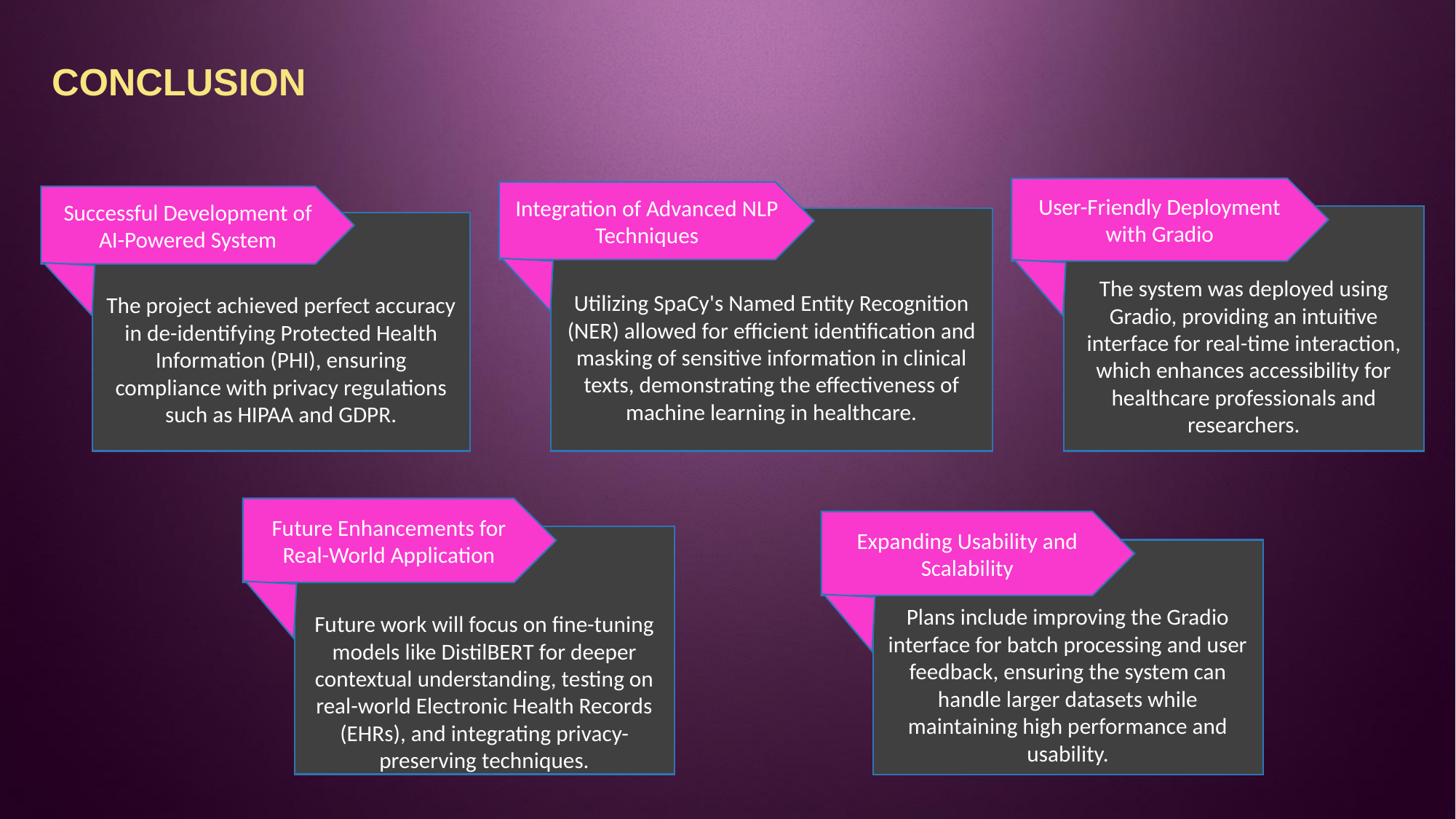

CONCLUSION

User-Friendly Deployment with Gradio

The system was deployed using Gradio, providing an intuitive interface for real-time interaction, which enhances accessibility for healthcare professionals and researchers.
Integration of Advanced NLP Techniques

Utilizing SpaCy's Named Entity Recognition (NER) allowed for efficient identification and masking of sensitive information in clinical texts, demonstrating the effectiveness of machine learning in healthcare.
Successful Development of AI-Powered System

T

The project achieved perfect accuracy in de-identifying Protected Health Information (PHI), ensuring compliance with privacy regulations such as HIPAA and GDPR.
Future Enhancements for Real-World Application

Future work will focus on fine-tuning models like DistilBERT for deeper contextual understanding, testing on real-world Electronic Health Records (EHRs), and integrating privacy-preserving techniques.
Expanding Usability and Scalability

Plans include improving the Gradio interface for batch processing and user feedback, ensuring the system can handle larger datasets while maintaining high performance and usability.